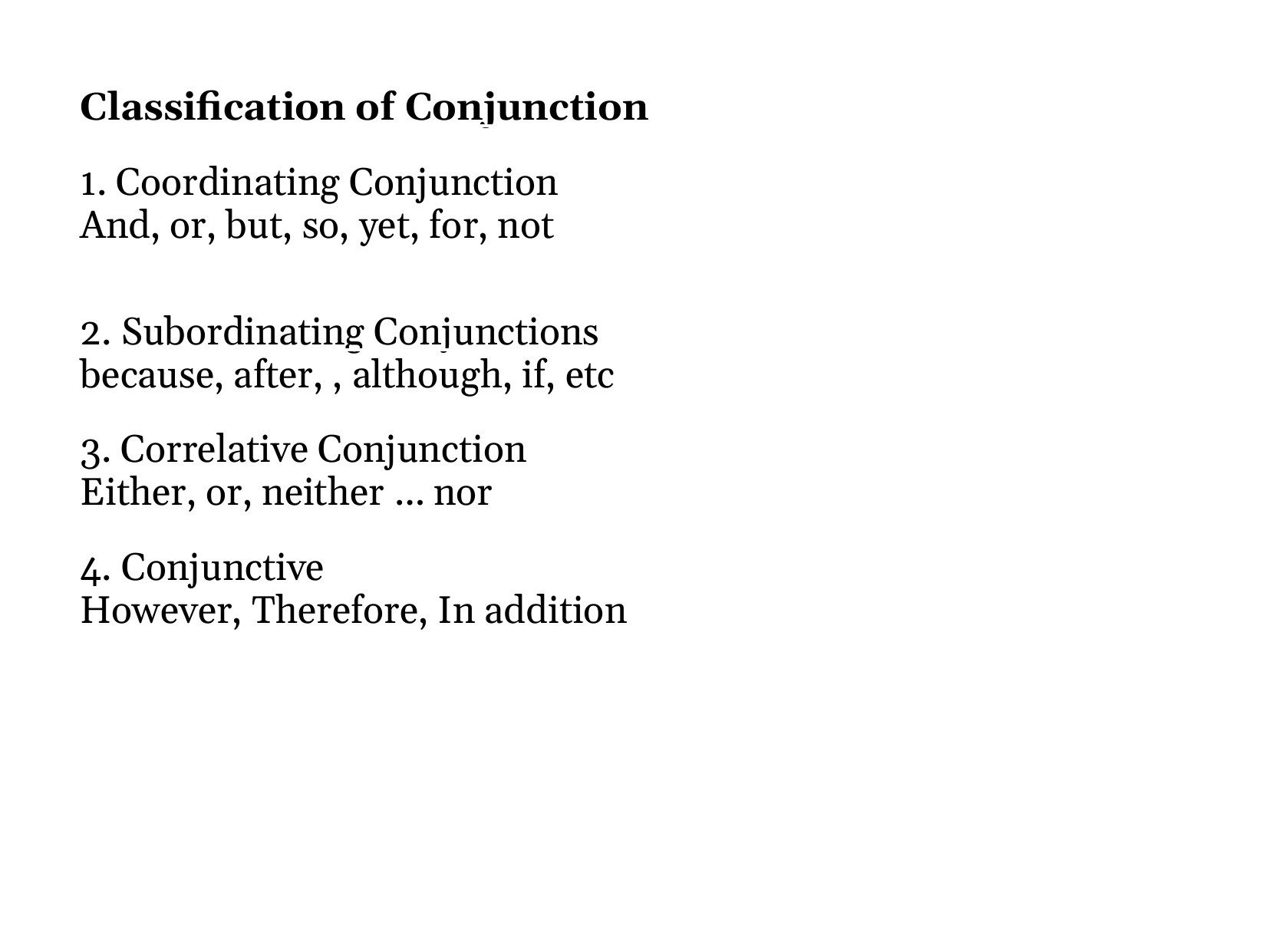

Classification of Conjunction

1. Coordinating Conjunction
And, or, but, so, yet, for, not

2. Subordinating Conjunctions
because, after, , although, if, etc

3. Correlative Conjunction
Either, or, neither … nor

4. Conjunctive
However, Therefore, In addition